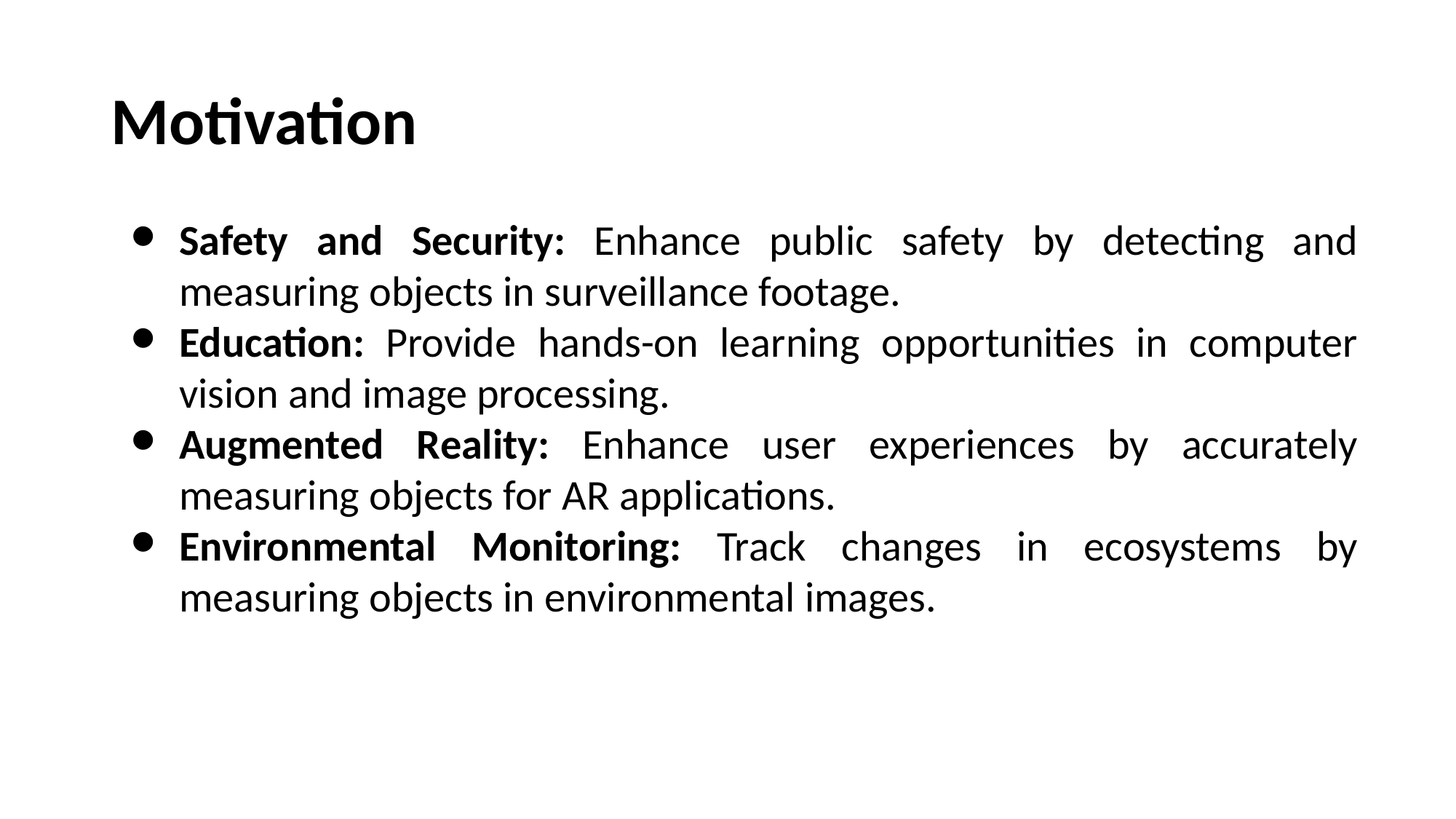

# Motivation
Safety and Security: Enhance public safety by detecting and measuring objects in surveillance footage.
Education: Provide hands-on learning opportunities in computer vision and image processing.
Augmented Reality: Enhance user experiences by accurately measuring objects for AR applications.
Environmental Monitoring: Track changes in ecosystems by measuring objects in environmental images.